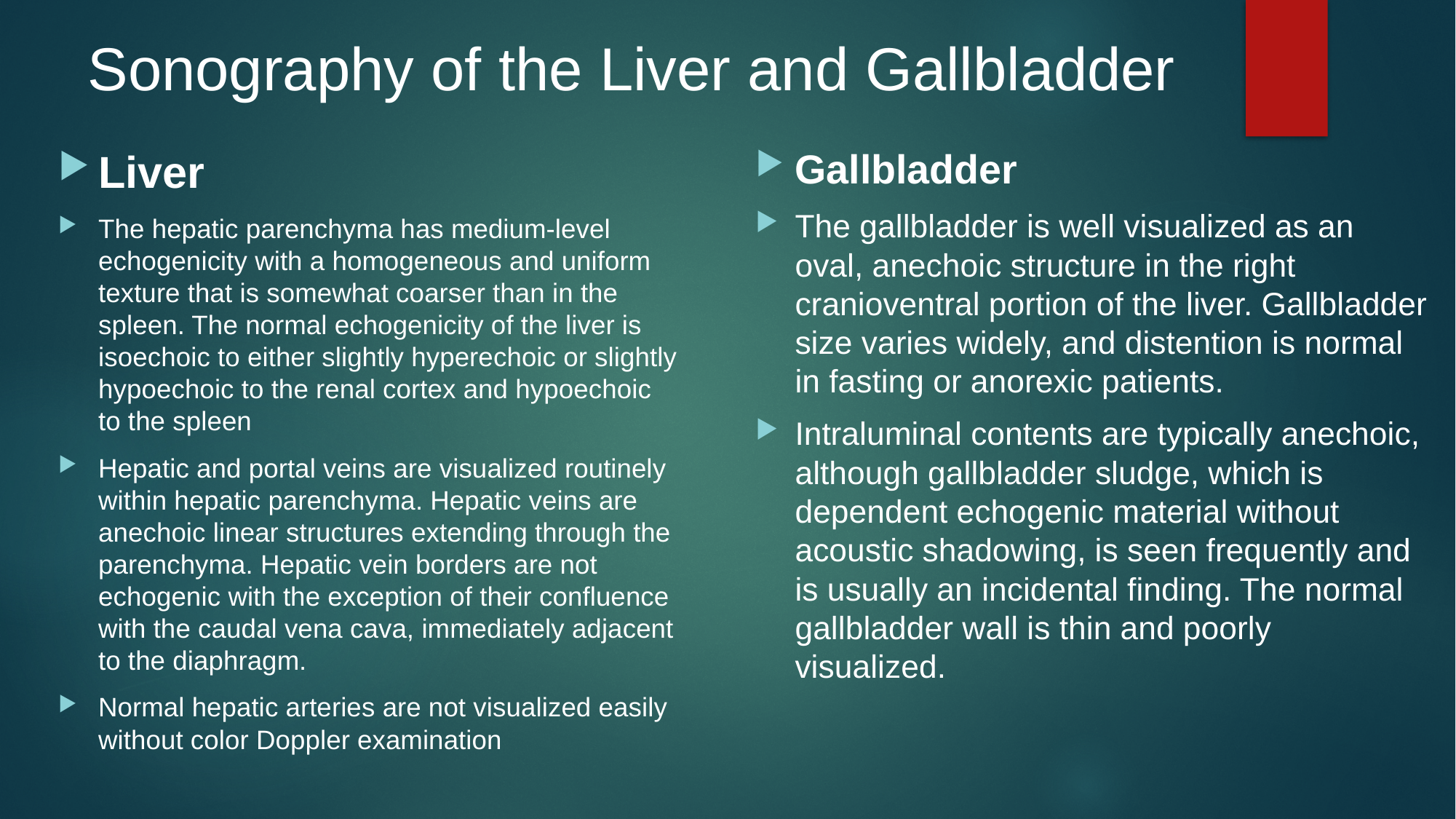

# Sonography of the Liver and Gallbladder
9
Gallbladder
The gallbladder is well visualized as an oval, anechoic structure in the right cranioventral portion of the liver. Gallbladder size varies widely, and distention is normal in fasting or anorexic patients.
Intraluminal contents are typically anechoic, although gallbladder sludge, which is dependent echogenic material without acoustic shadowing, is seen frequently and is usually an incidental finding. The normal gallbladder wall is thin and poorly visualized.
Liver
The hepatic parenchyma has medium-level echogenicity with a homogeneous and uniform texture that is somewhat coarser than in the spleen. The normal echogenicity of the liver is isoechoic to either slightly hyperechoic or slightly hypoechoic to the renal cortex and hypoechoic to the spleen
Hepatic and portal veins are visualized routinely within hepatic parenchyma. Hepatic veins are anechoic linear structures extending through the parenchyma. Hepatic vein borders are not echogenic with the exception of their confluence with the caudal vena cava, immediately adjacent to the diaphragm.
Normal hepatic arteries are not visualized easily without color Doppler examination